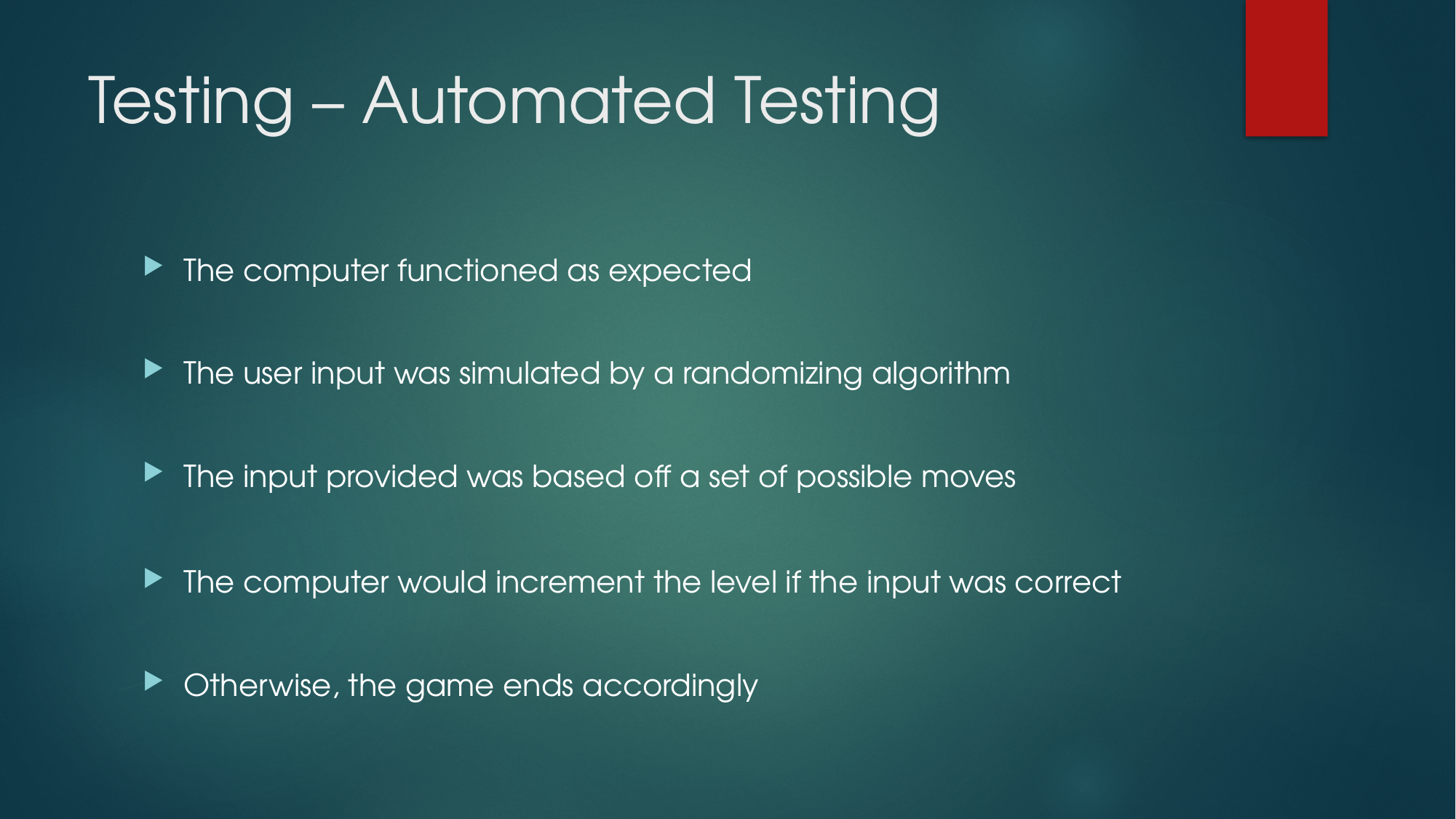

# Testing – Automated Testing
The computer functioned as expected

The user input was simulated by a randomizing algorithm

The input provided was based off a set of possible moves

The computer would increment the level if the input was correct

Otherwise, the game ends accordingly